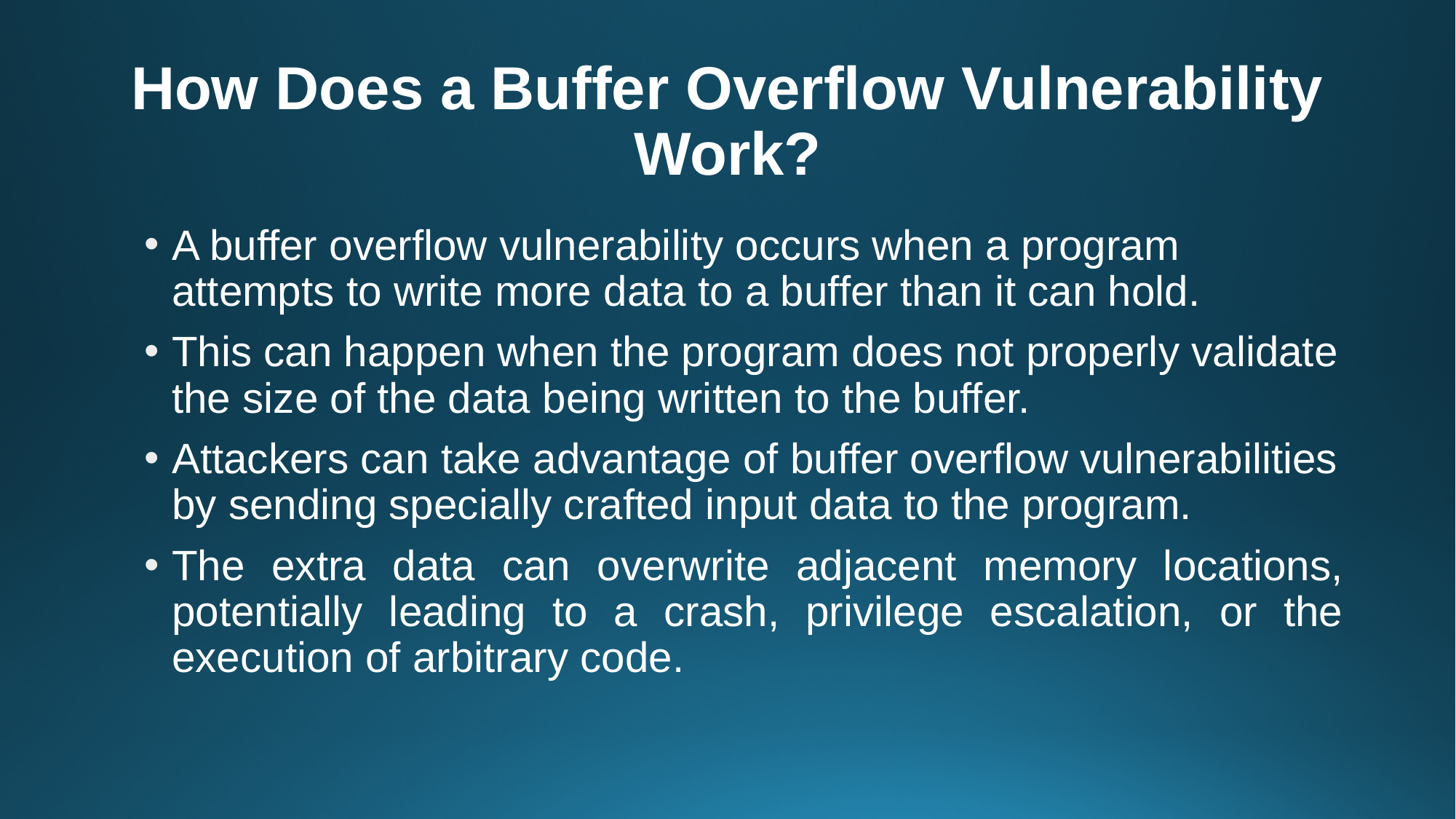

# How Does a Buffer Overflow Vulnerability Work?
A buffer overflow vulnerability occurs when a program attempts to write more data to a buffer than it can hold.
This can happen when the program does not properly validate the size of the data being written to the buffer.
Attackers can take advantage of buffer overflow vulnerabilities by sending specially crafted input data to the program.
The extra data can overwrite adjacent memory locations, potentially leading to a crash, privilege escalation, or the execution of arbitrary code.